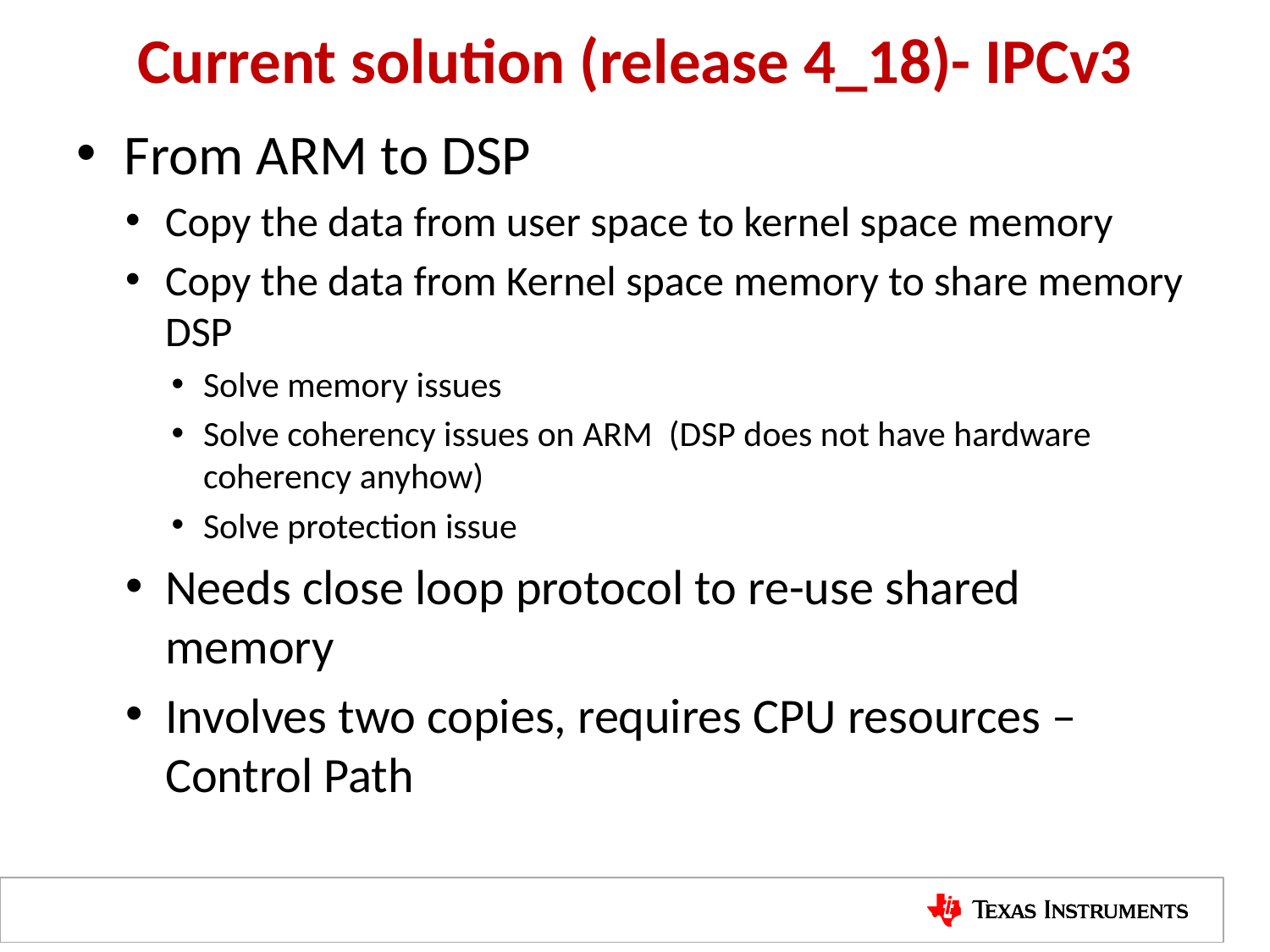

# Current solution (release 4_18)- IPCv3
From ARM to DSP
Copy the data from user space to kernel space memory
Copy the data from Kernel space memory to share memory DSP
Solve memory issues
Solve coherency issues on ARM  (DSP does not have hardware coherency anyhow)
Solve protection issue
Needs close loop protocol to re-use shared memory
Involves two copies, requires CPU resources – Control Path